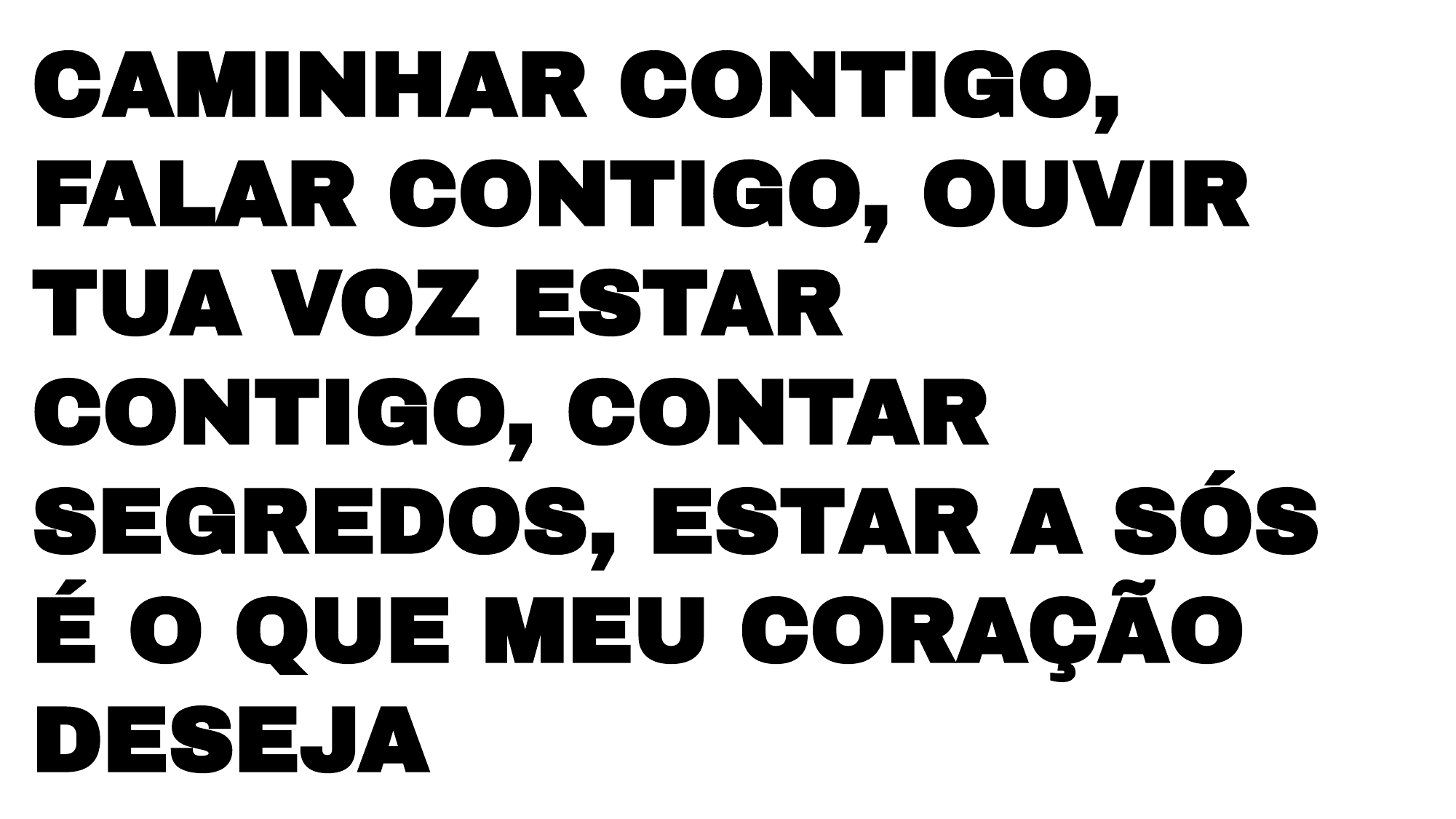

CAMINHAR CONTIGO, FALAR CONTIGO, OUVIR TUA VOZ ESTAR CONTIGO, CONTAR SEGREDOS, ESTAR A SÓS É O QUE MEU CORAÇÃO DESEJA